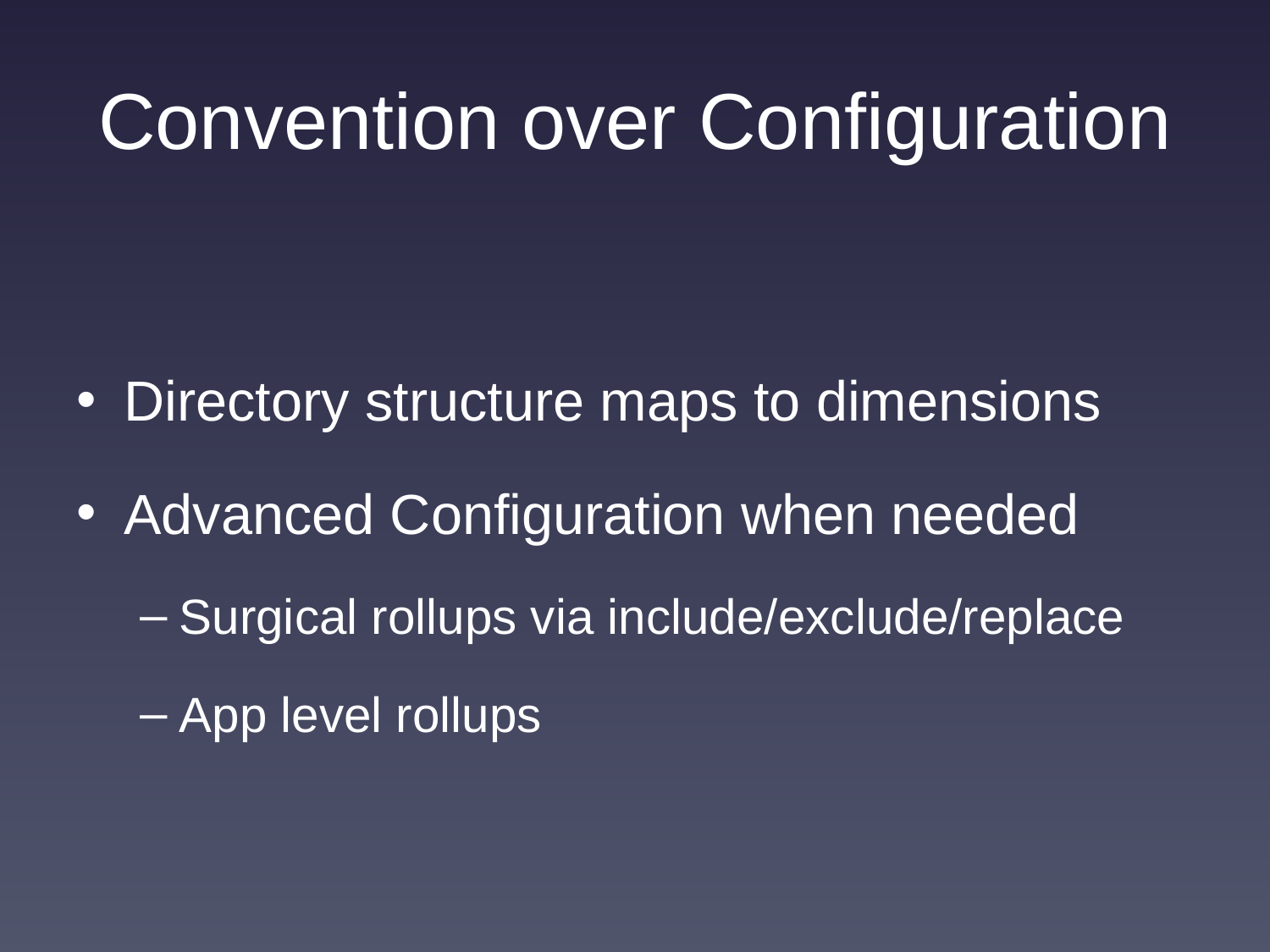

# Convention over Configuration
Directory structure maps to dimensions
Advanced Configuration when needed
Surgical rollups via include/exclude/replace
App level rollups